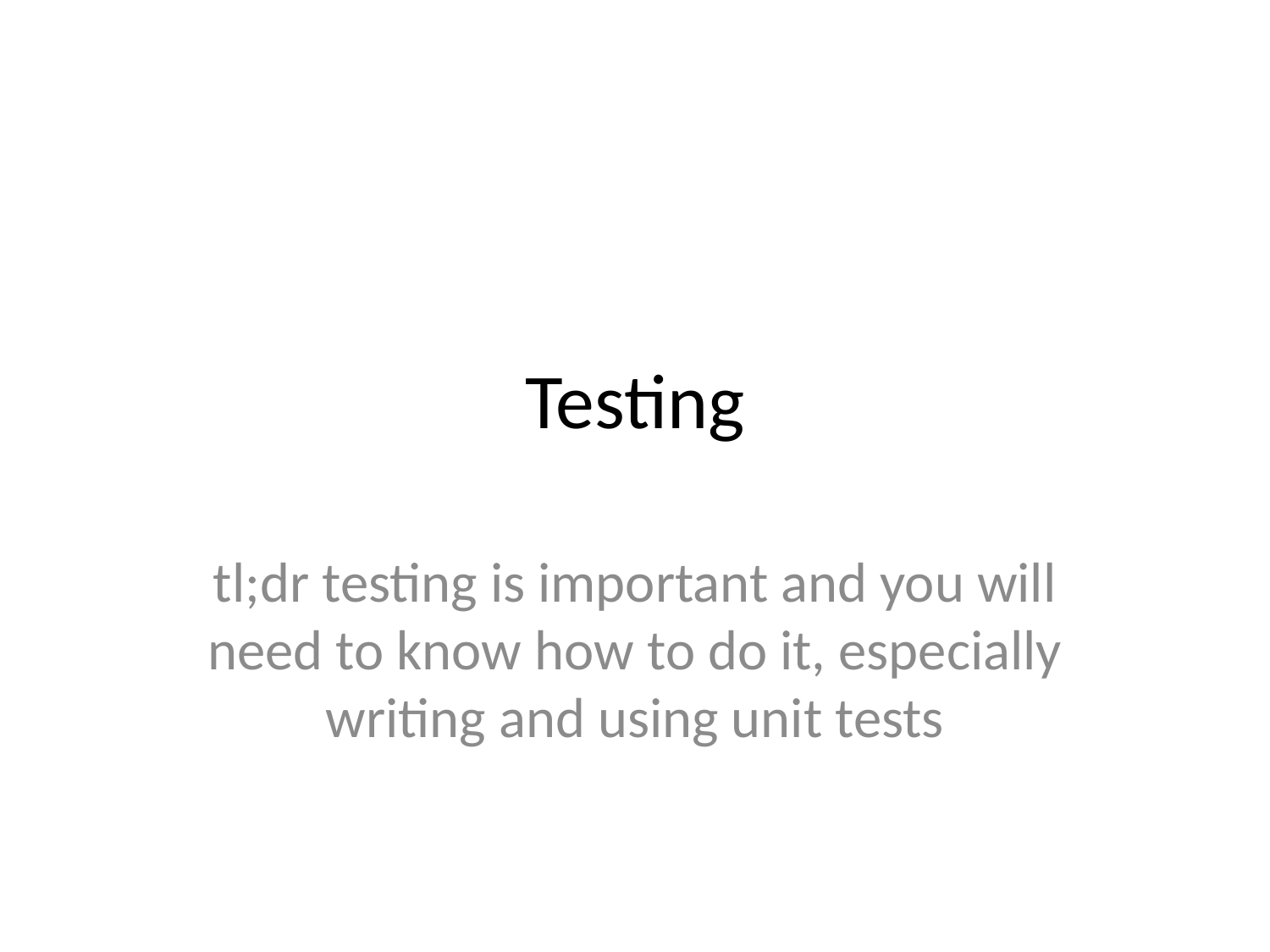

# Testing
tl;dr testing is important and you will need to know how to do it, especially writing and using unit tests